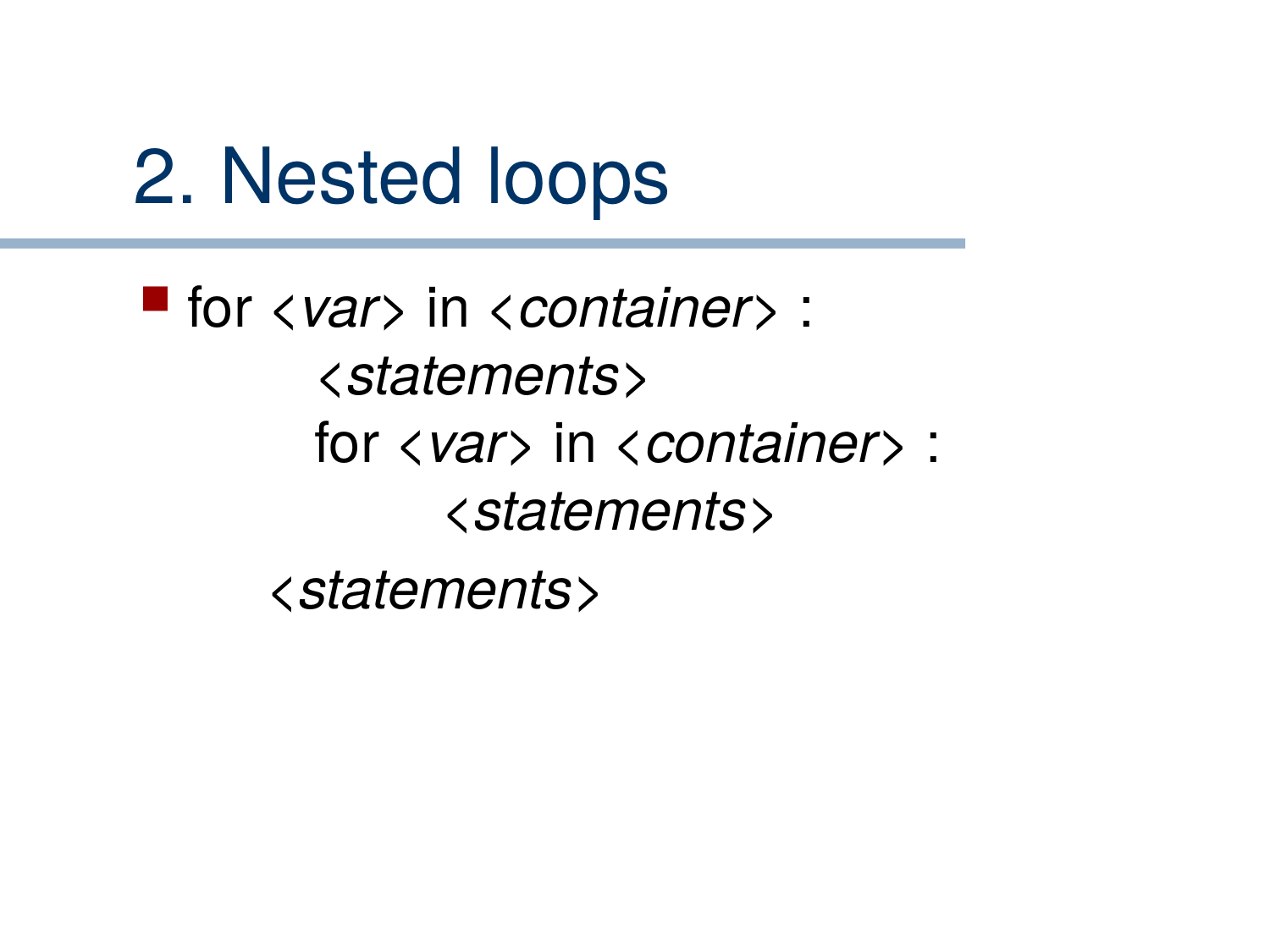

# 2. Nested loops
for <var> in <container> :
 	<statements>
 	for <var> in <container> :
	 	<statements>
 	<statements>